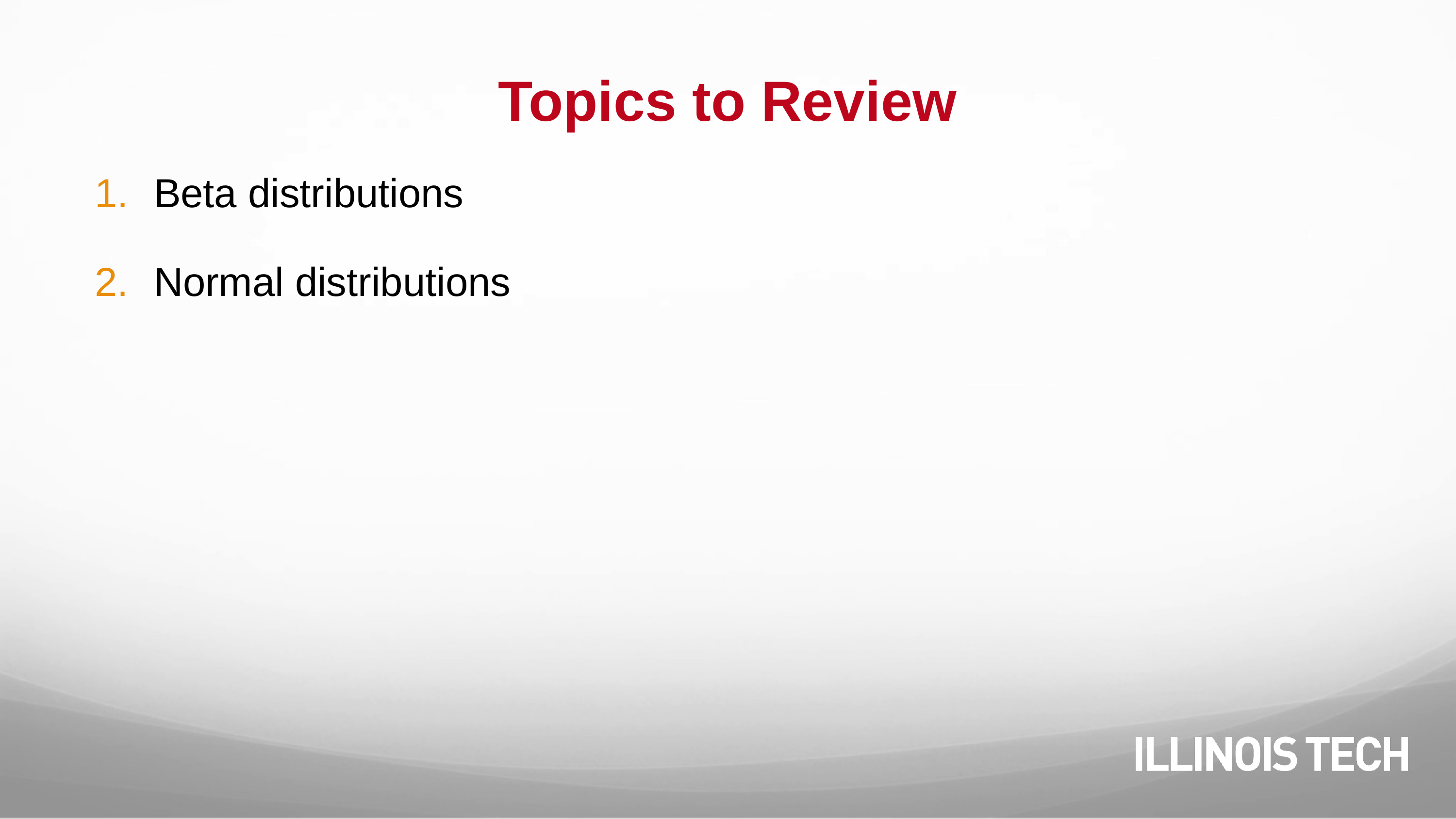

# Topics to Review
Beta distributions
Normal distributions